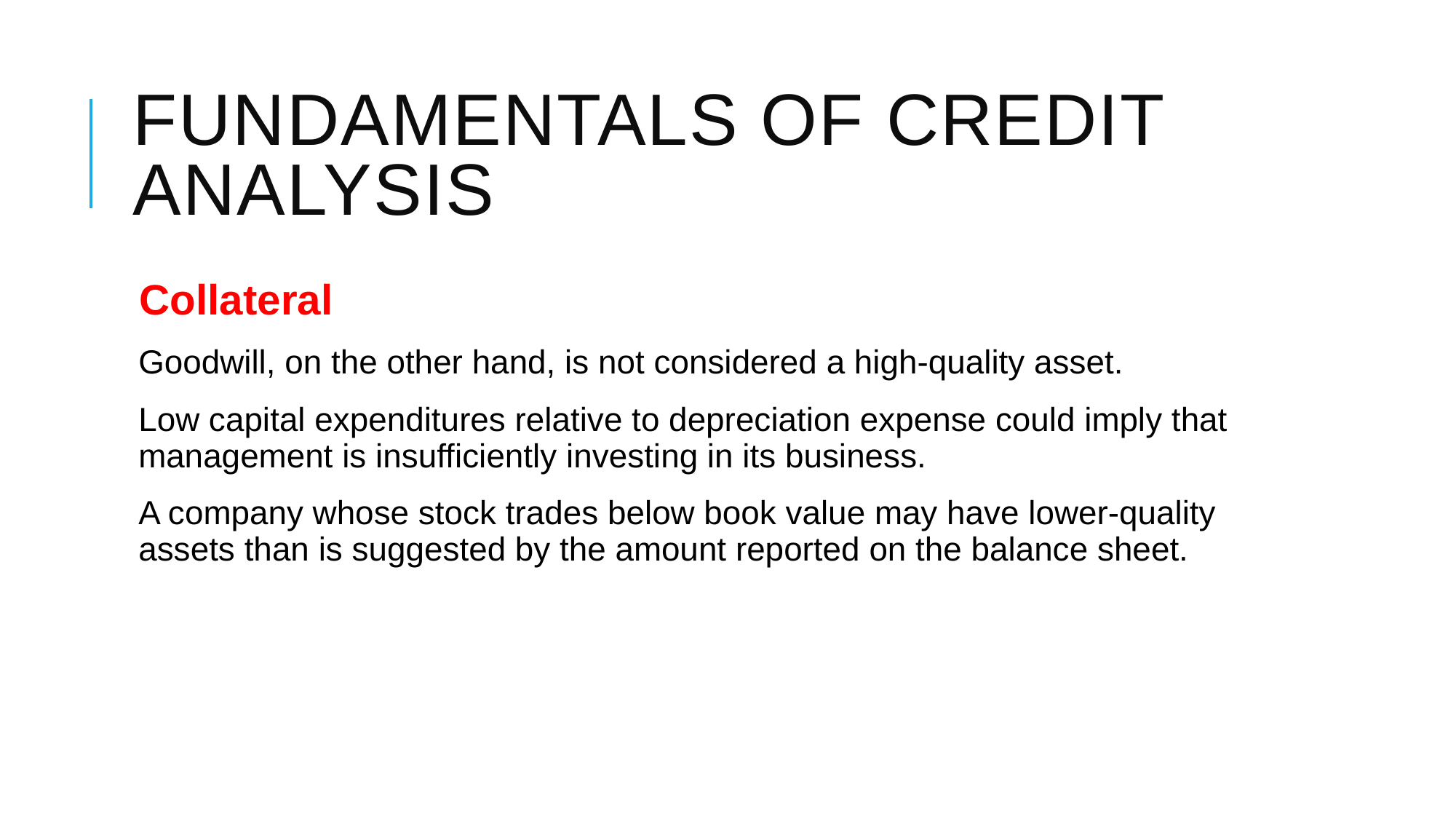

# Fundamentals of credit analysis
Collateral
Goodwill, on the other hand, is not considered a high-quality asset.
Low capital expenditures relative to depreciation expense could imply that management is insufficiently investing in its business.
A company whose stock trades below book value may have lower-quality assets than is suggested by the amount reported on the balance sheet.